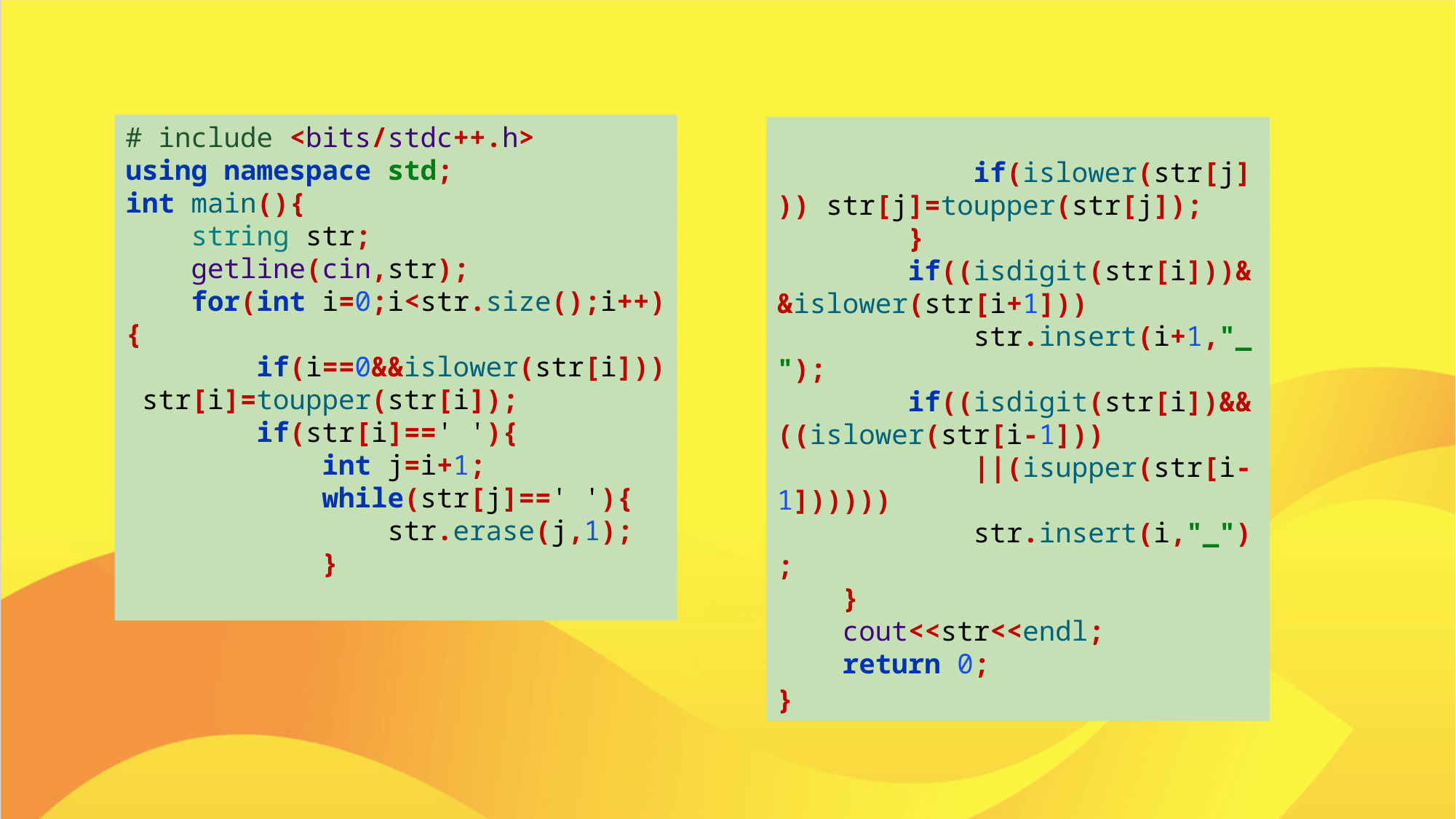

# include <bits/stdc++.h>
using namespace std;
int main(){
    string str;
    getline(cin,str);
    for(int i=0;i<str.size();i++){
        if(i==0&&islower(str[i])) str[i]=toupper(str[i]);
        if(str[i]==' '){
            int j=i+1;
            while(str[j]==' '){
                str.erase(j,1);
            }
            if(islower(str[j])) str[j]=toupper(str[j]);
        }
        if((isdigit(str[i]))&&islower(str[i+1]))
            str.insert(i+1,"_");
        if((isdigit(str[i])&&((islower(str[i-1]))
            ||(isupper(str[i-1]))))) 
            str.insert(i,"_");
    }
    cout<<str<<endl;
    return 0;
}